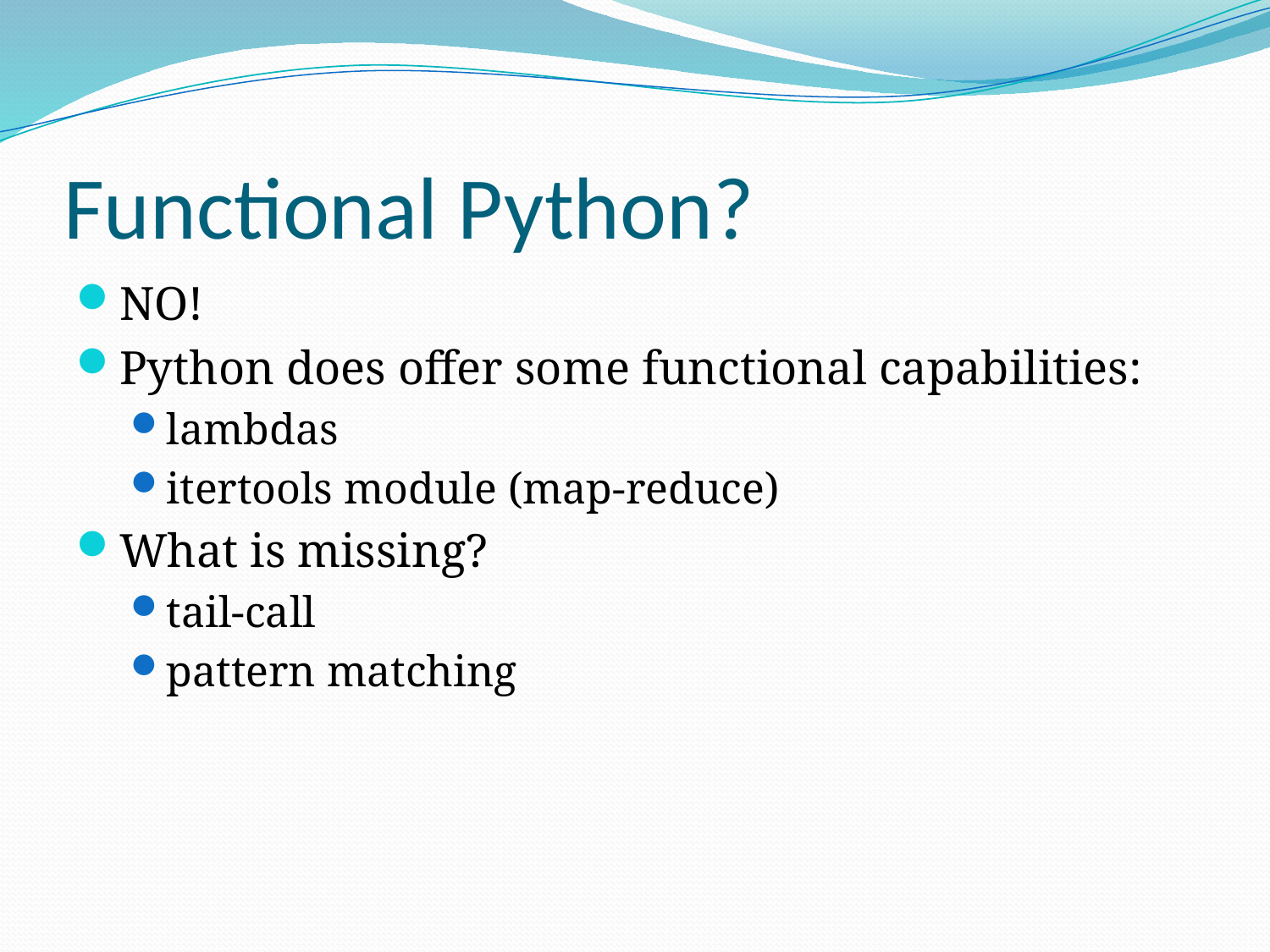

# Functional Python?
NO!
Python does offer some functional capabilities:
lambdas
itertools module (map-reduce)
What is missing?
tail-call
pattern matching